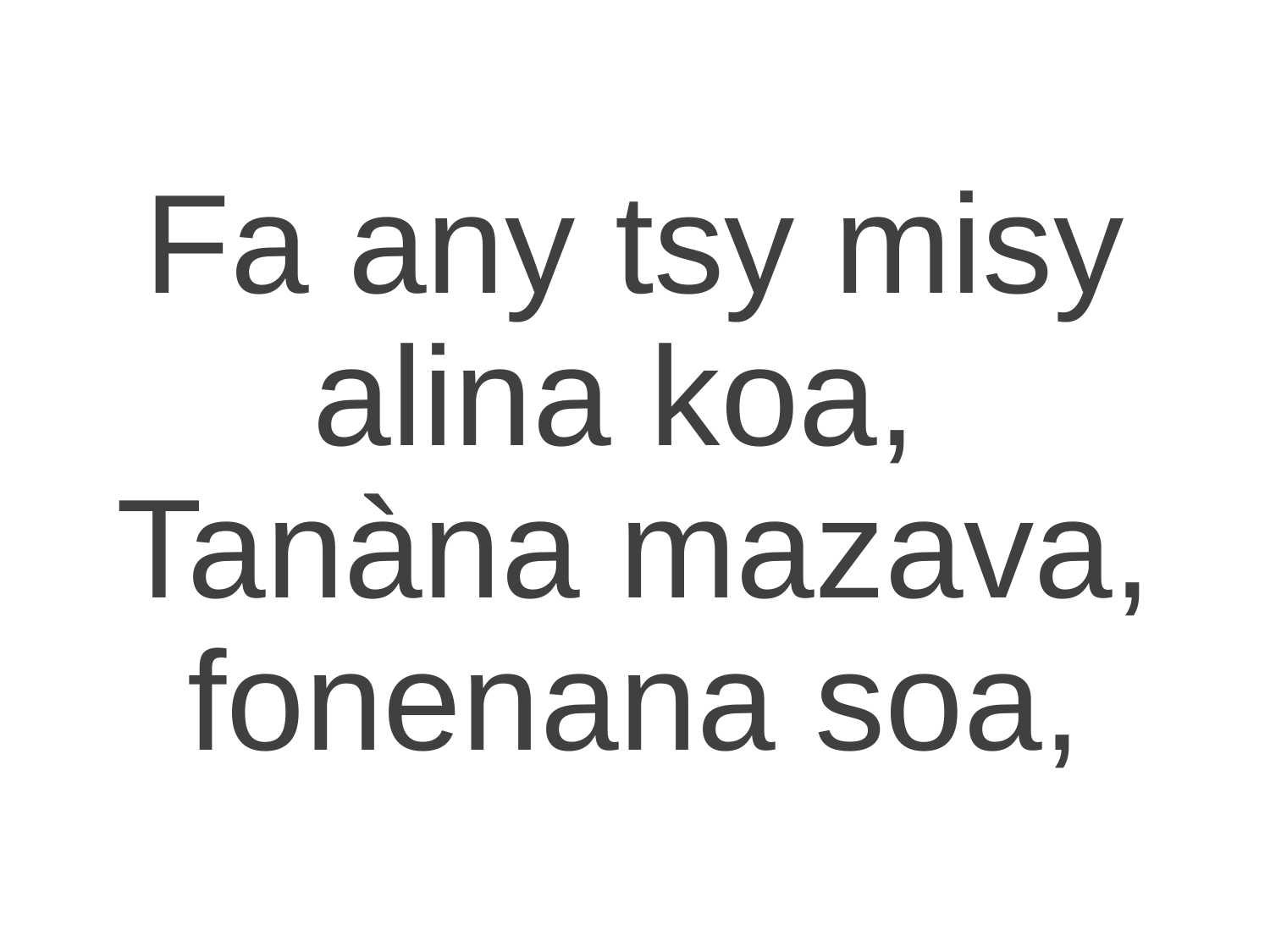

Fa any tsy misy alina koa,
Tanàna mazava, fonenana soa,